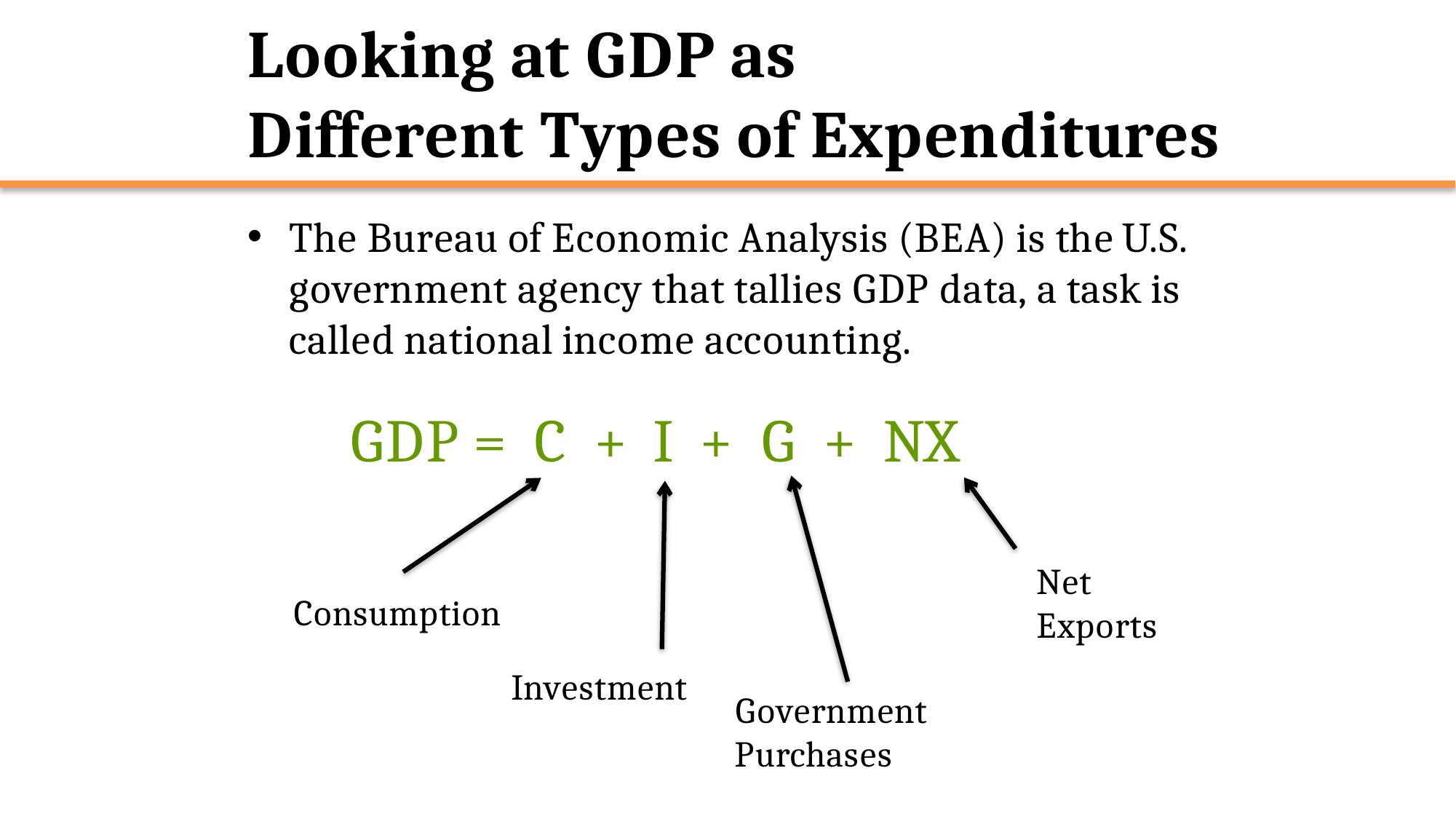

# Looking at GDP as Different Types of Expenditures
The Bureau of Economic Analysis (BEA) is the U.S. government agency that tallies GDP data, a task is called national income accounting.
GDP =  C  +  I  +  G  +  NX
Net
Exports
Consumption
Investment
Government
Purchases